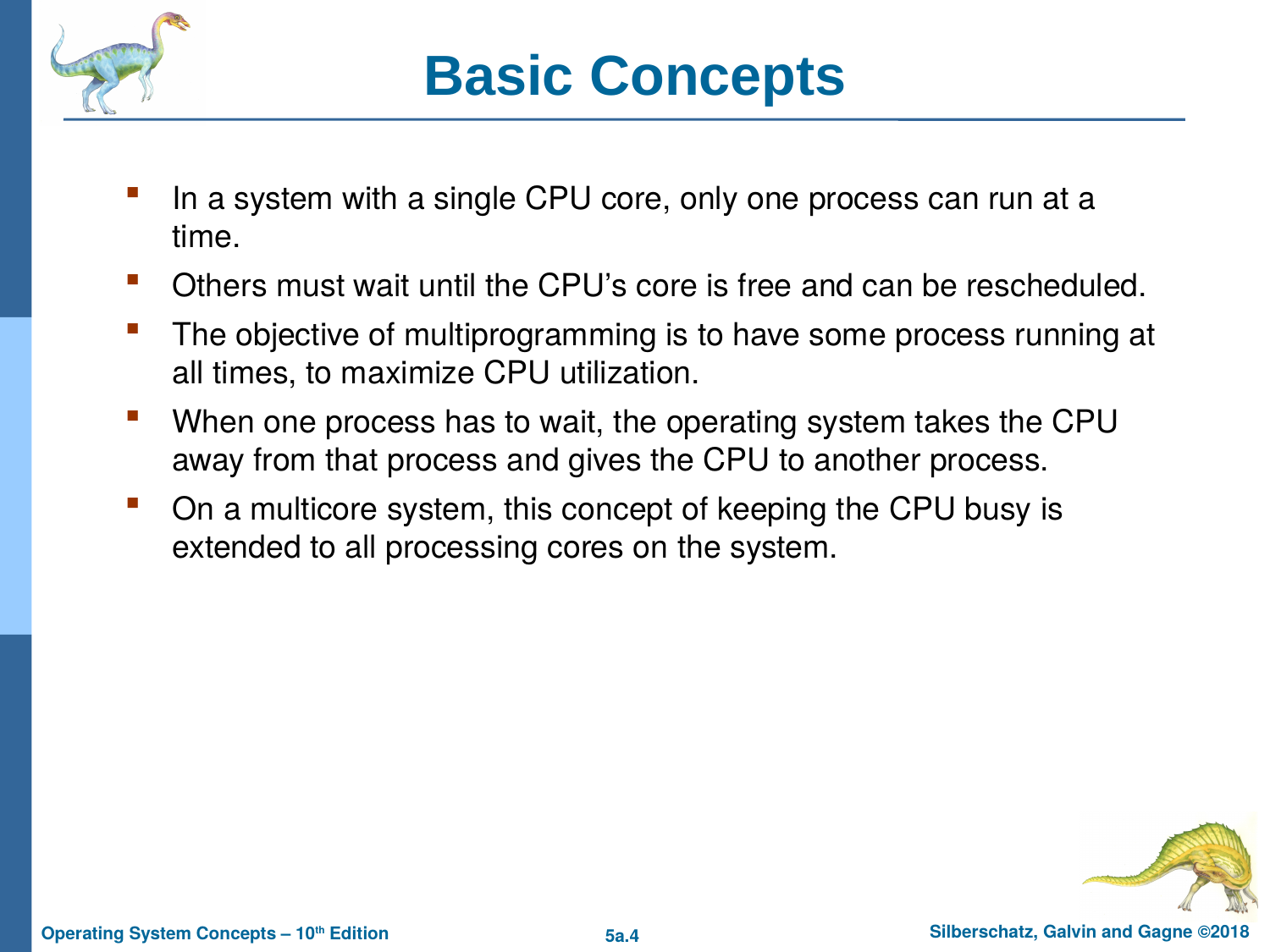

# Basic Concepts
In a system with a single CPU core, only one process can run at a time.
Others must wait until the CPU’s core is free and can be rescheduled.
The objective of multiprogramming is to have some process running at all times, to maximize CPU utilization.
When one process has to wait, the operating system takes the CPU away from that process and gives the CPU to another process.
On a multicore system, this concept of keeping the CPU busy is extended to all processing cores on the system.